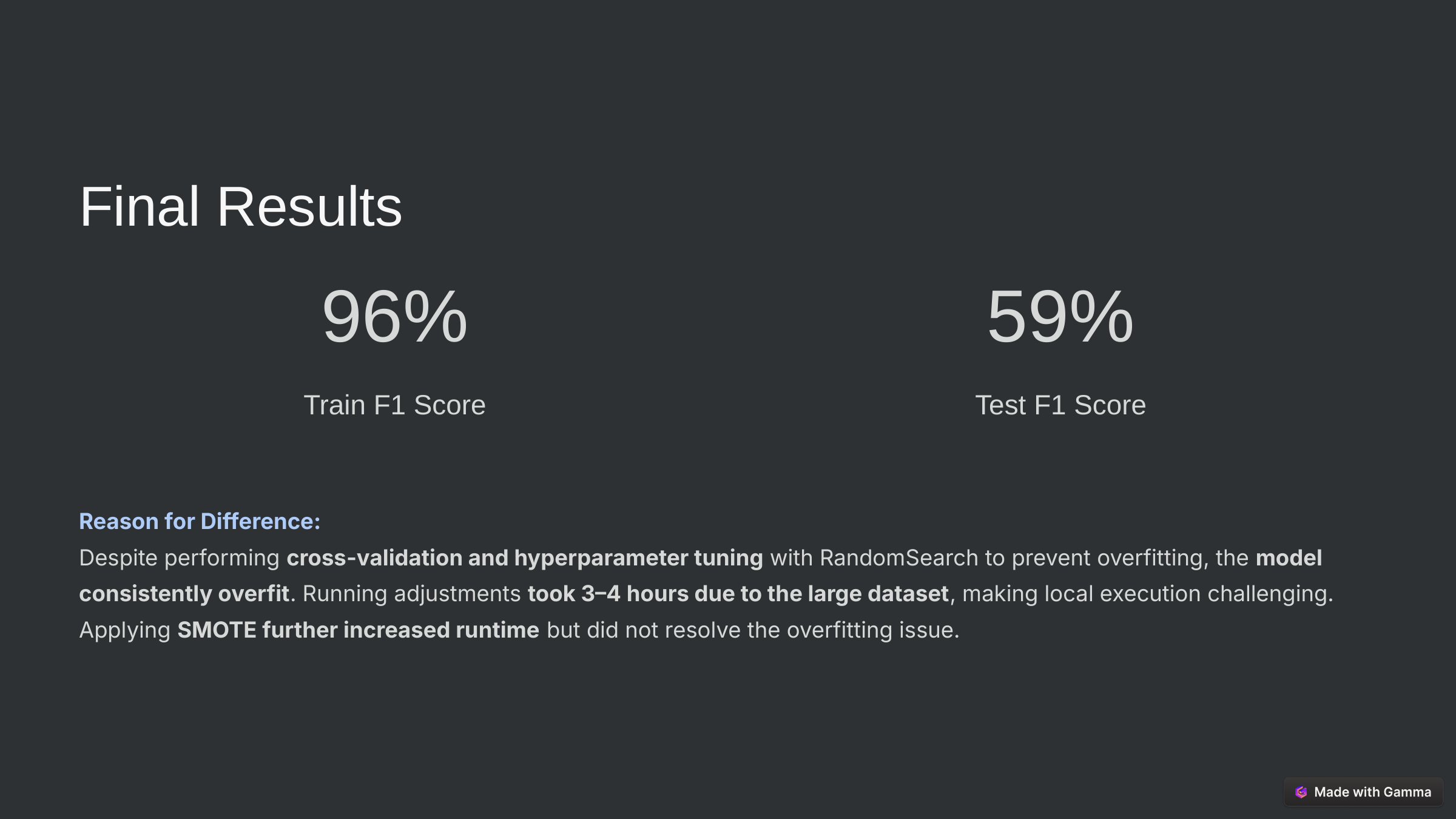

Final Results
96%
59%
Train F1 Score
Test F1 Score

Reason for Difference:
Despite performing cross-validation and hyperparameter tuning with RandomSearch to prevent overfitting, the model consistently overfit. Running adjustments took 3–4 hours due to the large dataset, making local execution challenging. Applying SMOTE further increased runtime but did not resolve the overfitting issue.